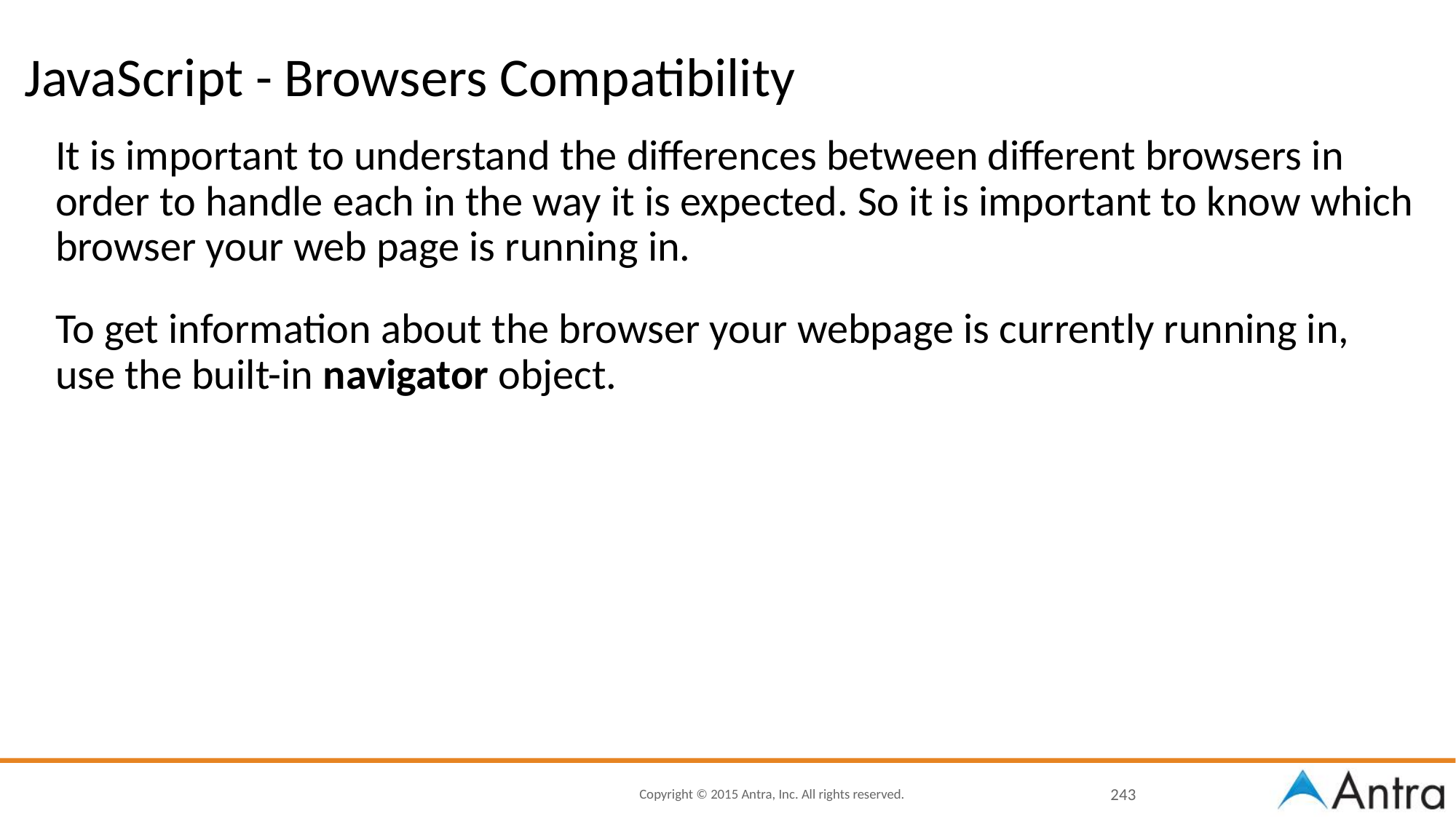

# JavaScript - Browsers Compatibility
It is important to understand the differences between different browsers in order to handle each in the way it is expected. So it is important to know which browser your web page is running in.
To get information about the browser your webpage is currently running in, use the built-in navigator object.

243